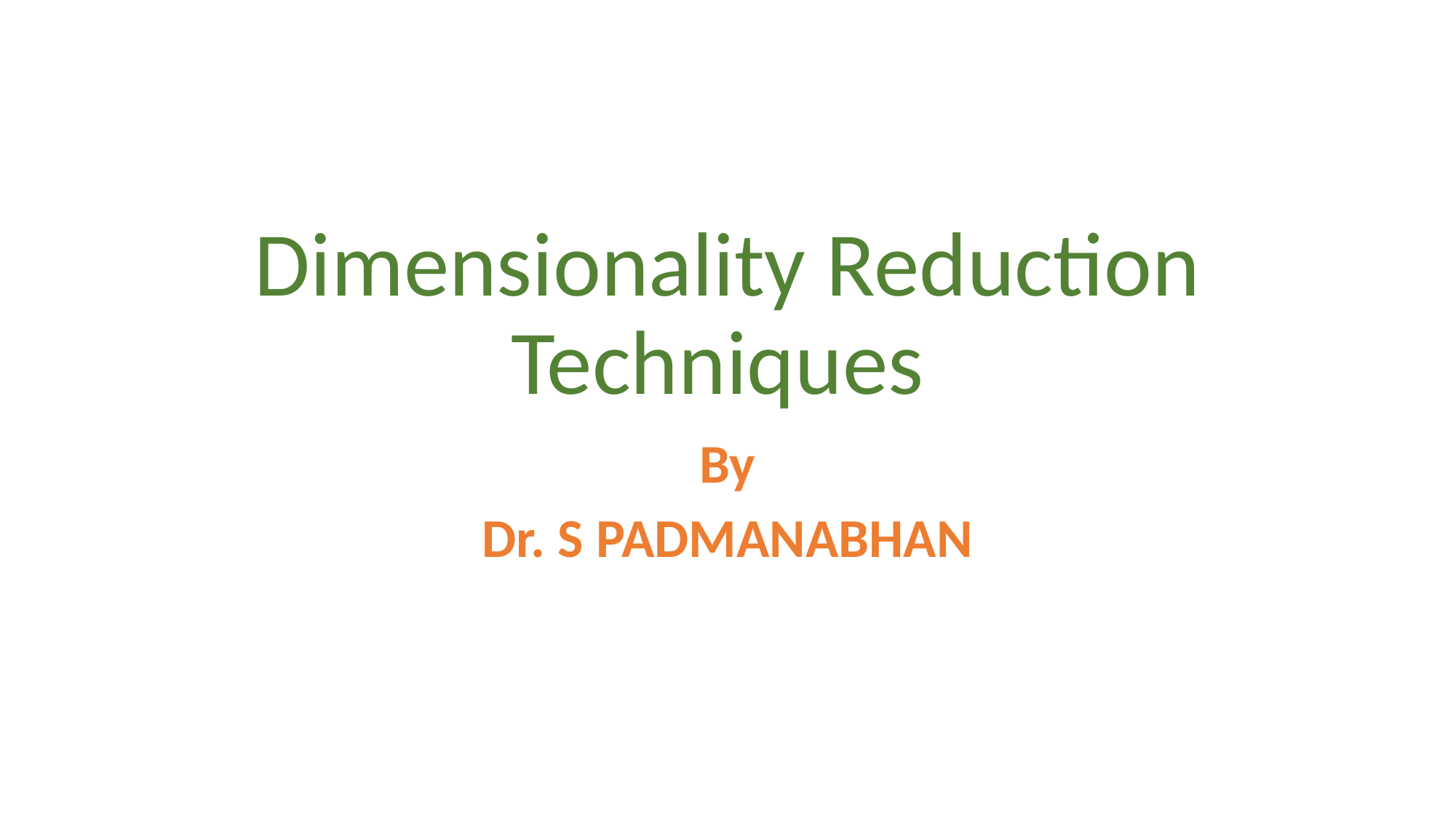

# Dimensionality Reduction Techniques
By
Dr. S PADMANABHAN